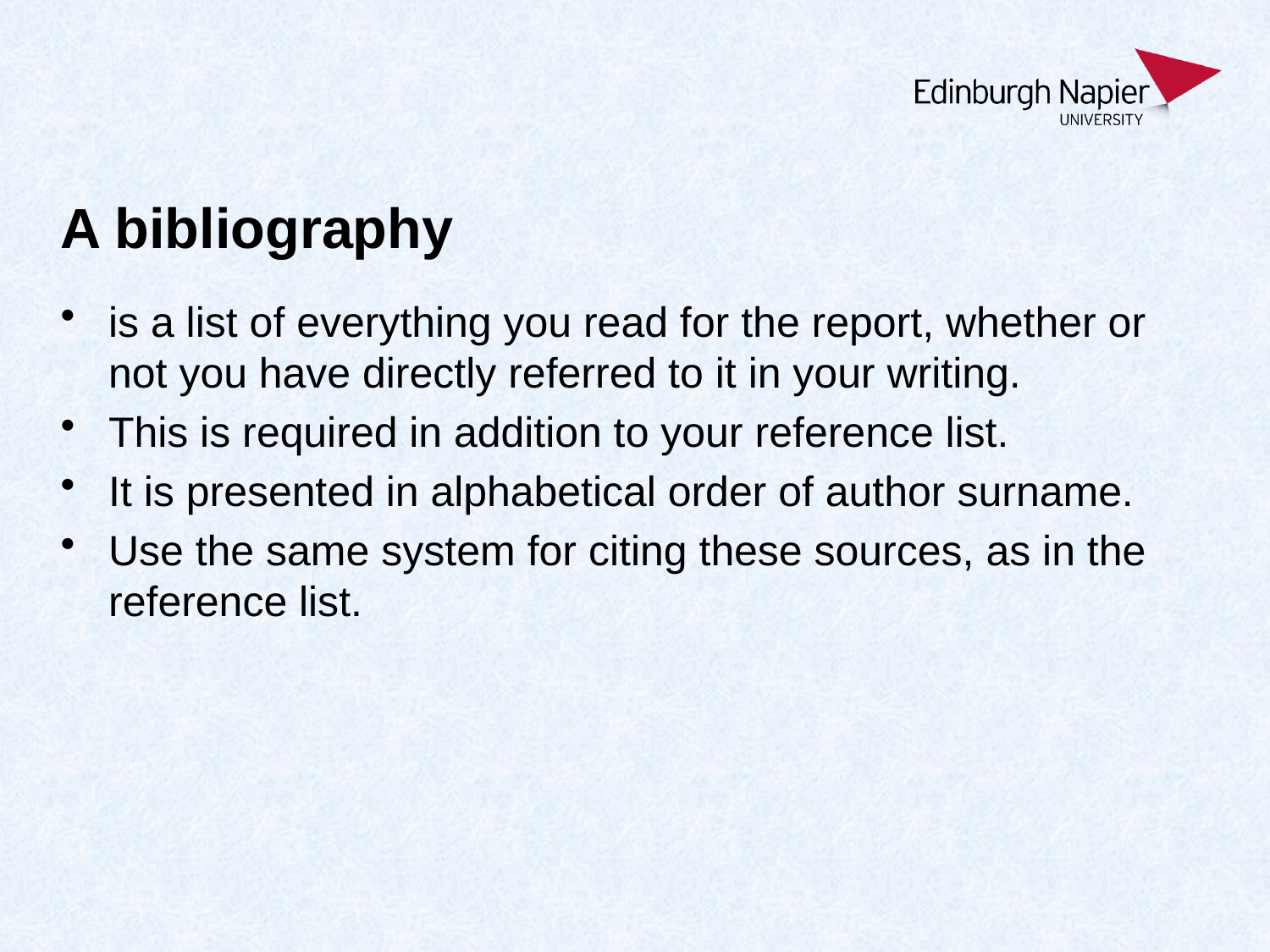

# A bibliography
is a list of everything you read for the report, whether or not you have directly referred to it in your writing.
This is required in addition to your reference list.
It is presented in alphabetical order of author surname.
Use the same system for citing these sources, as in the reference list.